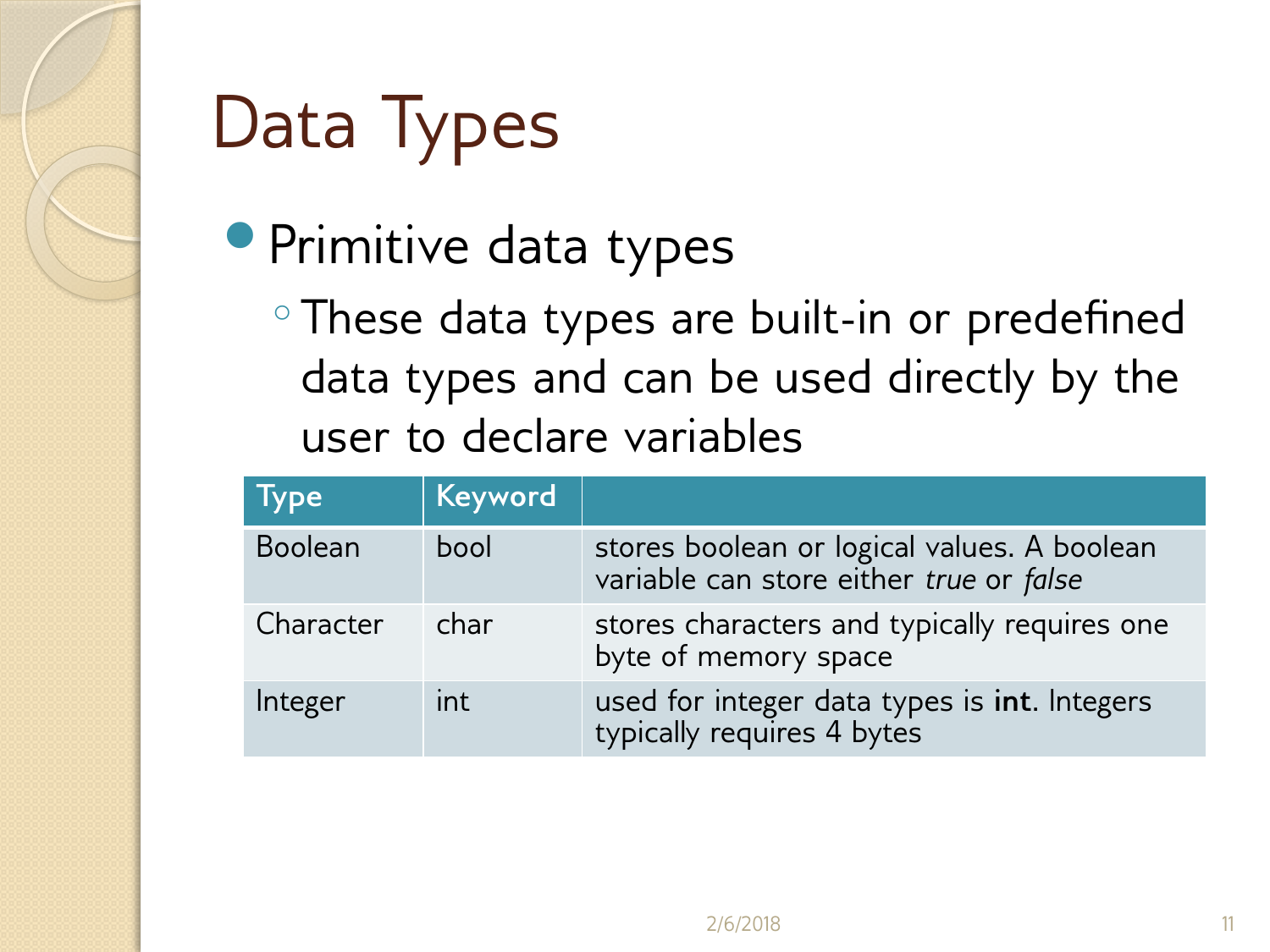

# Data Types
Primitive data types
These data types are built-in or predefined data types and can be used directly by the user to declare variables

| Type | Keyword |  |
| --- | --- | --- |
| Boolean | bool | stores boolean or logical values. A boolean variable can store either true or false |
| Character | char | stores characters and typically requires one byte of memory space |
| Integer | int | used for integer data types is int. Integers typically requires 4 bytes |
2/6/2018
11